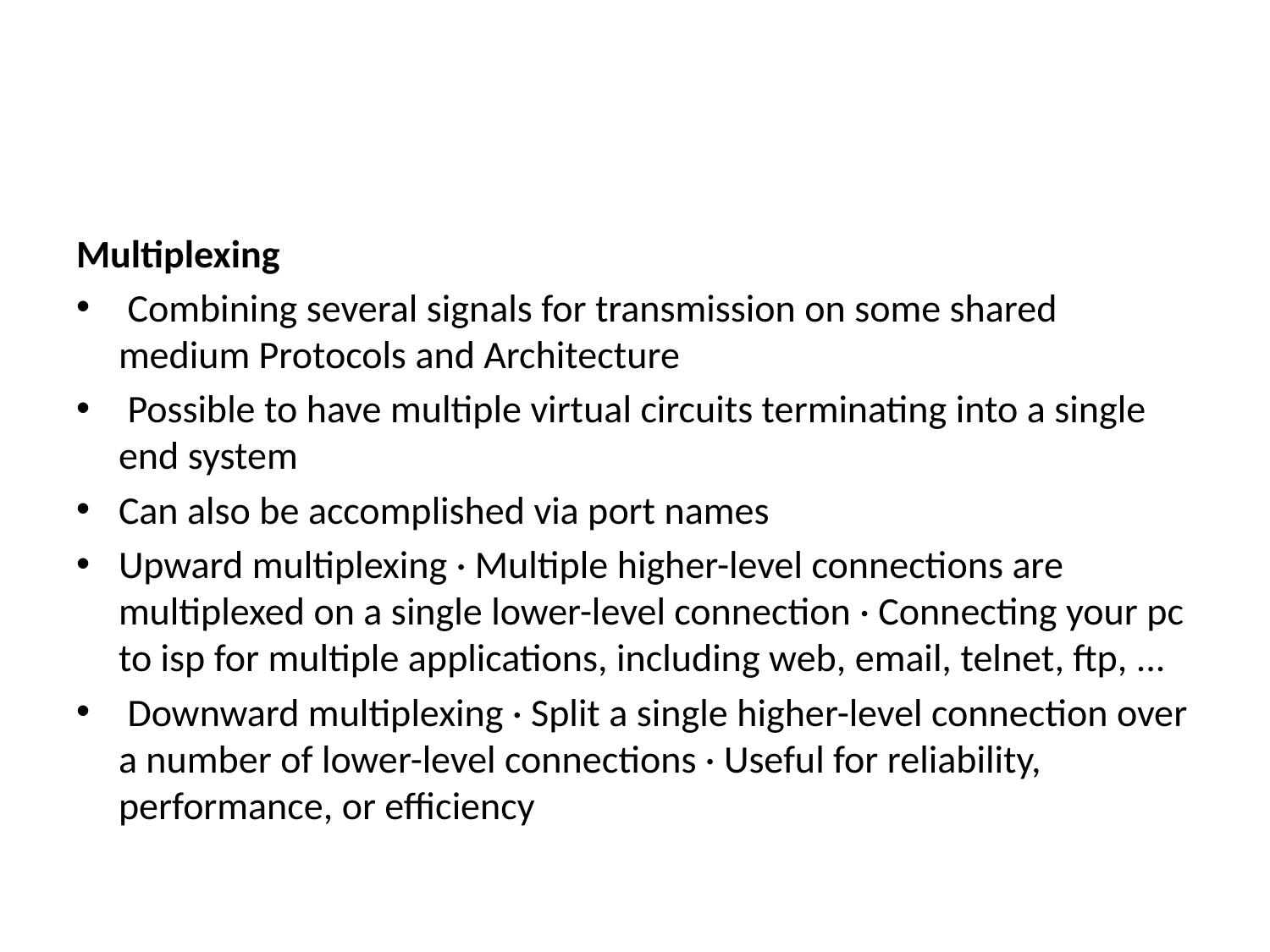

#
Multiplexing
 Combining several signals for transmission on some shared medium Protocols and Architecture
 Possible to have multiple virtual circuits terminating into a single end system
Can also be accomplished via port names
Upward multiplexing · Multiple higher-level connections are multiplexed on a single lower-level connection · Connecting your pc to isp for multiple applications, including web, email, telnet, ftp, ...
 Downward multiplexing · Split a single higher-level connection over a number of lower-level connections · Useful for reliability, performance, or efficiency